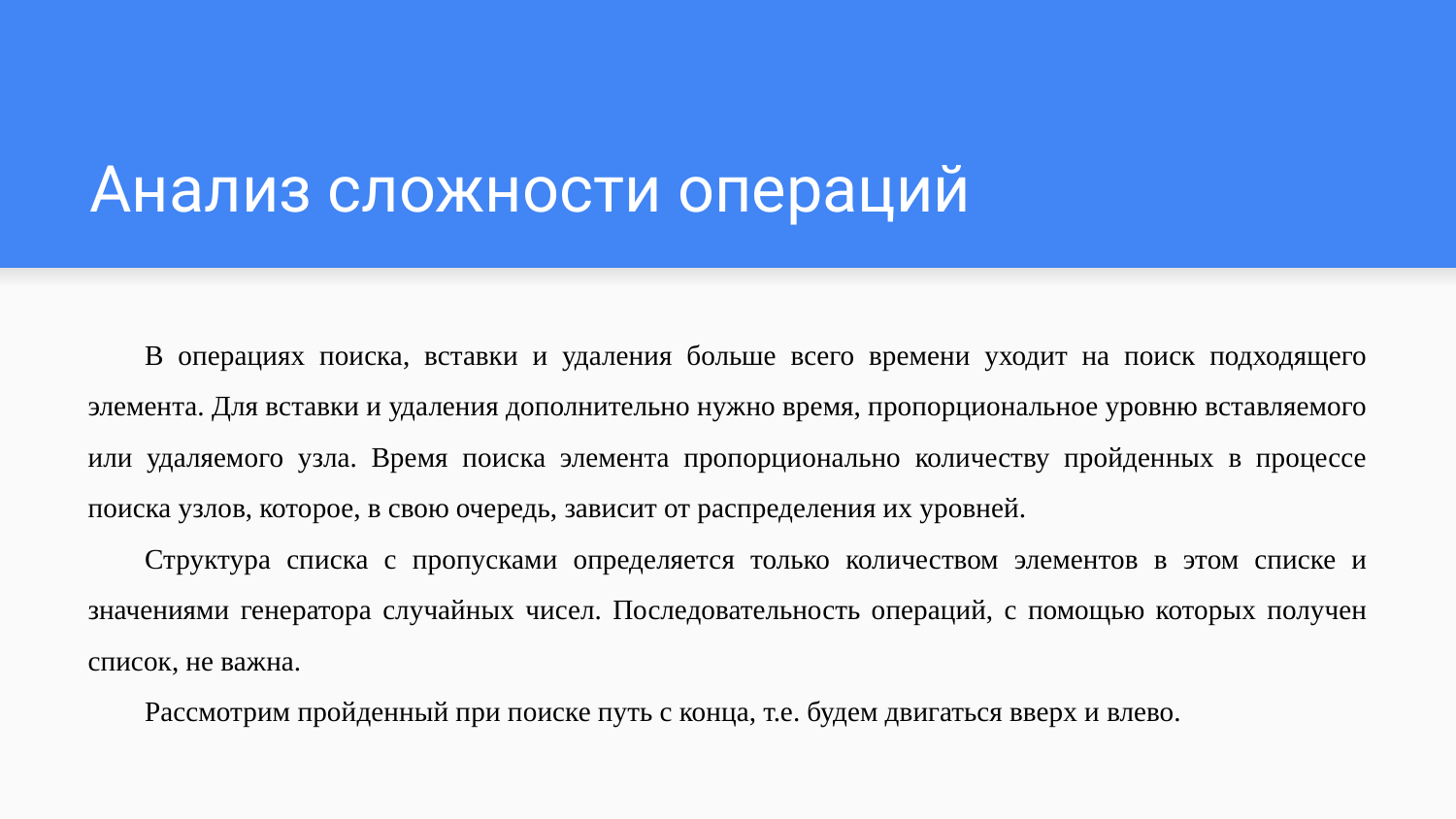

# Анализ сложности операций
В операциях поиска, вставки и удаления больше всего времени уходит на поиск подходящего элемента. Для вставки и удаления дополнительно нужно время, пропорциональное уровню вставляемого или удаляемого узла. Время поиска элемента пропорционально количеству пройденных в процессе поиска узлов, которое, в свою очередь, зависит от распределения их уровней.
Структура списка с пропусками определяется только количеством элементов в этом списке и значениями генератора случайных чисел. Последовательность операций, с помощью которых получен список, не важна.
Рассмотрим пройденный при поиске путь с конца, т.е. будем двигаться вверх и влево.